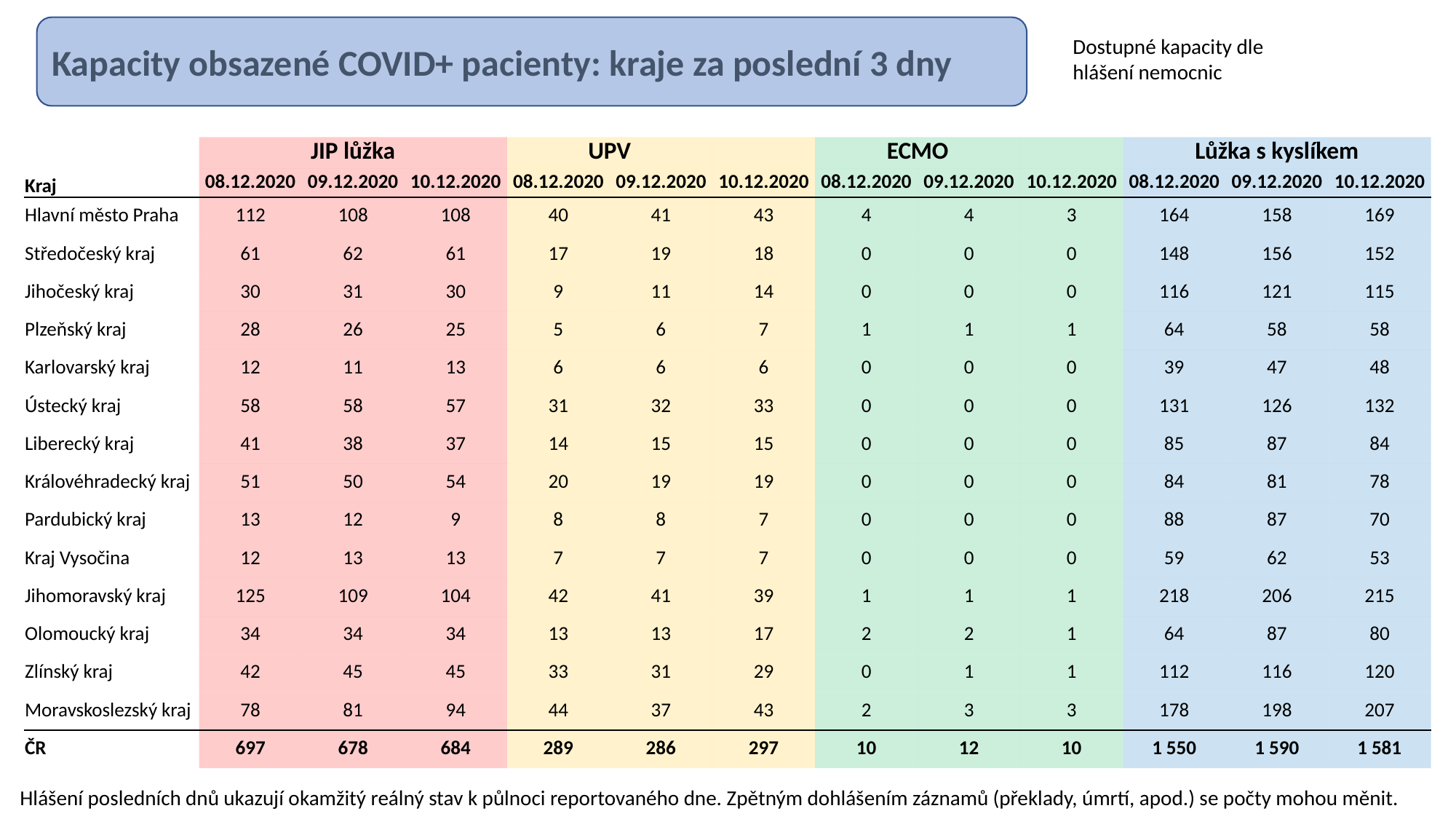

Kapacity obsazené COVID+ pacienty: kraje za poslední 3 dny
Dostupné kapacity dle hlášení nemocnic
|  | JIP lůžka |  |  | UPV |  |  | ECMO |  |  | Lůžka s kyslíkem |  |  |
| --- | --- | --- | --- | --- | --- | --- | --- | --- | --- | --- | --- | --- |
| Kraj | 08.12.2020 | 09.12.2020 | 10.12.2020 | 08.12.2020 | 09.12.2020 | 10.12.2020 | 08.12.2020 | 09.12.2020 | 10.12.2020 | 08.12.2020 | 09.12.2020 | 10.12.2020 |
| Hlavní město Praha | 112 | 108 | 108 | 40 | 41 | 43 | 4 | 4 | 3 | 164 | 158 | 169 |
| Středočeský kraj | 61 | 62 | 61 | 17 | 19 | 18 | 0 | 0 | 0 | 148 | 156 | 152 |
| Jihočeský kraj | 30 | 31 | 30 | 9 | 11 | 14 | 0 | 0 | 0 | 116 | 121 | 115 |
| Plzeňský kraj | 28 | 26 | 25 | 5 | 6 | 7 | 1 | 1 | 1 | 64 | 58 | 58 |
| Karlovarský kraj | 12 | 11 | 13 | 6 | 6 | 6 | 0 | 0 | 0 | 39 | 47 | 48 |
| Ústecký kraj | 58 | 58 | 57 | 31 | 32 | 33 | 0 | 0 | 0 | 131 | 126 | 132 |
| Liberecký kraj | 41 | 38 | 37 | 14 | 15 | 15 | 0 | 0 | 0 | 85 | 87 | 84 |
| Královéhradecký kraj | 51 | 50 | 54 | 20 | 19 | 19 | 0 | 0 | 0 | 84 | 81 | 78 |
| Pardubický kraj | 13 | 12 | 9 | 8 | 8 | 7 | 0 | 0 | 0 | 88 | 87 | 70 |
| Kraj Vysočina | 12 | 13 | 13 | 7 | 7 | 7 | 0 | 0 | 0 | 59 | 62 | 53 |
| Jihomoravský kraj | 125 | 109 | 104 | 42 | 41 | 39 | 1 | 1 | 1 | 218 | 206 | 215 |
| Olomoucký kraj | 34 | 34 | 34 | 13 | 13 | 17 | 2 | 2 | 1 | 64 | 87 | 80 |
| Zlínský kraj | 42 | 45 | 45 | 33 | 31 | 29 | 0 | 1 | 1 | 112 | 116 | 120 |
| Moravskoslezský kraj | 78 | 81 | 94 | 44 | 37 | 43 | 2 | 3 | 3 | 178 | 198 | 207 |
| ČR | 697 | 678 | 684 | 289 | 286 | 297 | 10 | 12 | 10 | 1 550 | 1 590 | 1 581 |
Hlášení posledních dnů ukazují okamžitý reálný stav k půlnoci reportovaného dne. Zpětným dohlášením záznamů (překlady, úmrtí, apod.) se počty mohou měnit.